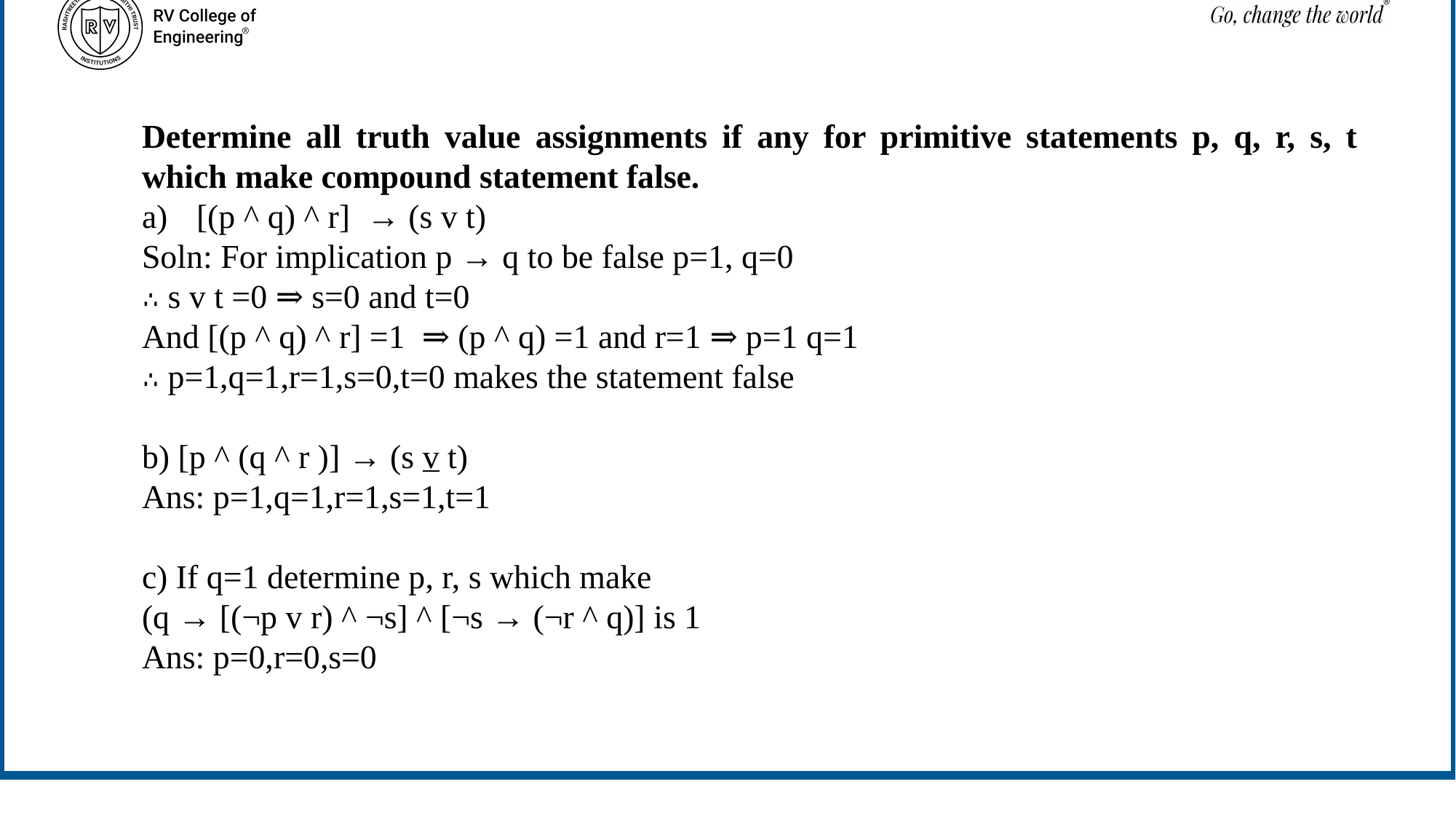

Determine all truth value assignments if any for primitive statements p, q, r, s, t which make compound statement false.
[(p ^ q) ^ r]  → (s v t)
Soln: For implication p → q to be false p=1, q=0
∴ s v t =0 ⇒ s=0 and t=0
And [(p ^ q) ^ r] =1  ⇒ (p ^ q) =1 and r=1 ⇒ p=1 q=1
∴ p=1,q=1,r=1,s=0,t=0 makes the statement false

b) [p ^ (q ^ r )] → (s v t)
Ans: p=1,q=1,r=1,s=1,t=1

c) If q=1 determine p, r, s which make
(q → [(¬p v r) ^ ¬s] ^ [¬s → (¬r ^ q)] is 1
Ans: p=0,r=0,s=0